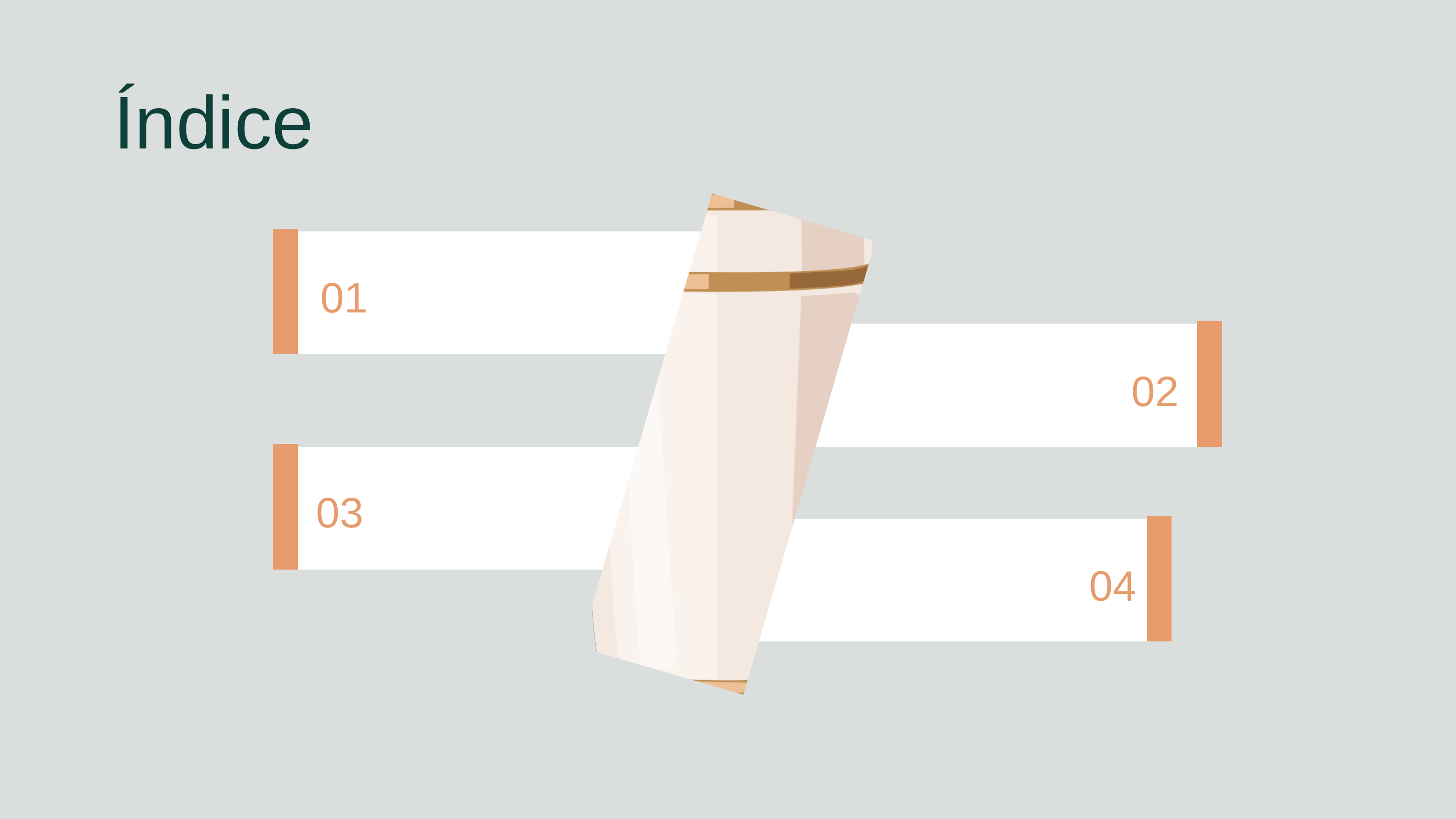

Índice

01
Introdução

Conceitos
 teóricos
02

03

04
Aplicação teórica
no produto
Como escolher
a garrafa térmica?